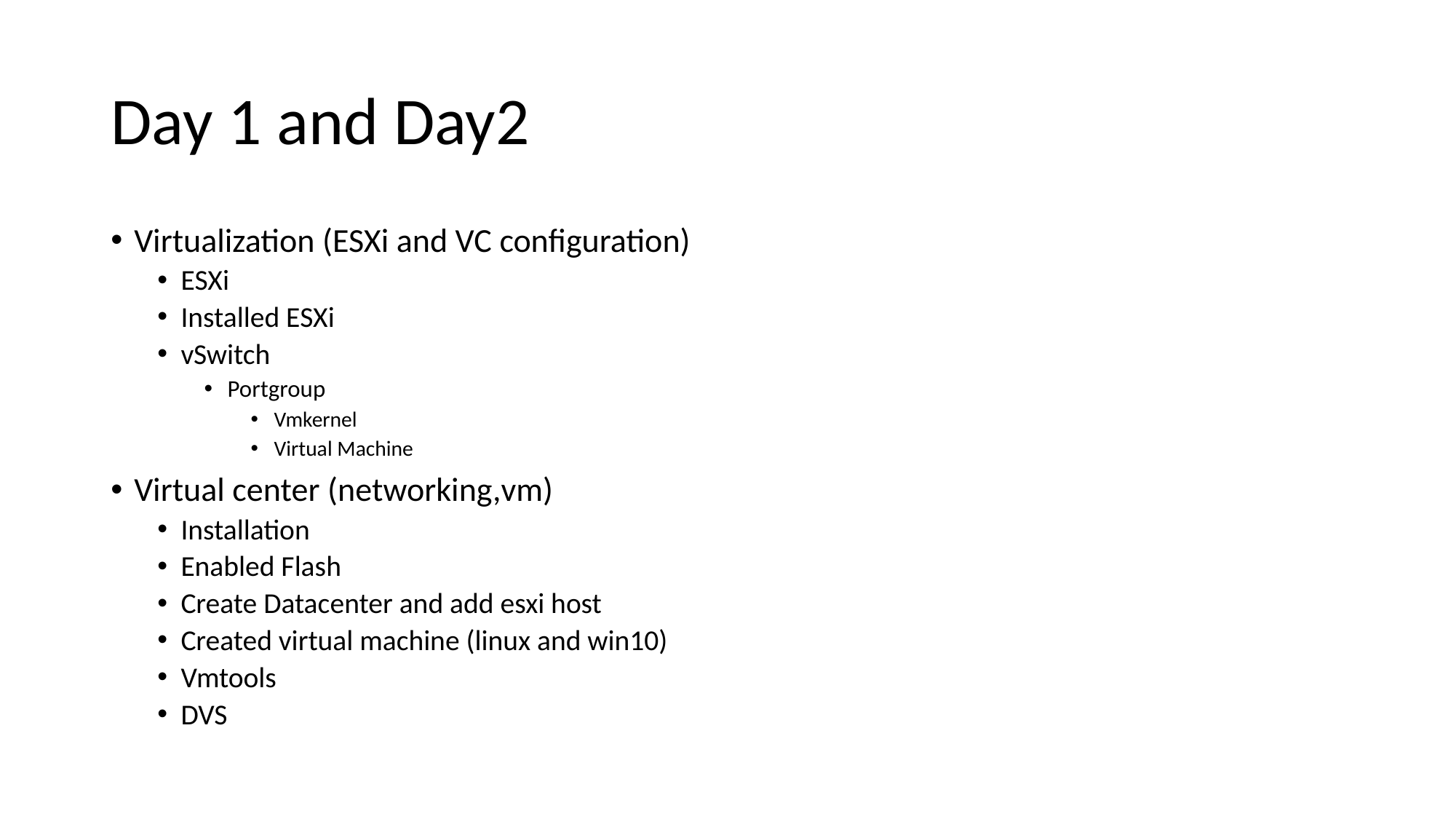

# Day 1 and Day2
Virtualization (ESXi and VC configuration)
ESXi
Installed ESXi
vSwitch
Portgroup
Vmkernel
Virtual Machine
Virtual center (networking,vm)
Installation
Enabled Flash
Create Datacenter and add esxi host
Created virtual machine (linux and win10)
Vmtools
DVS